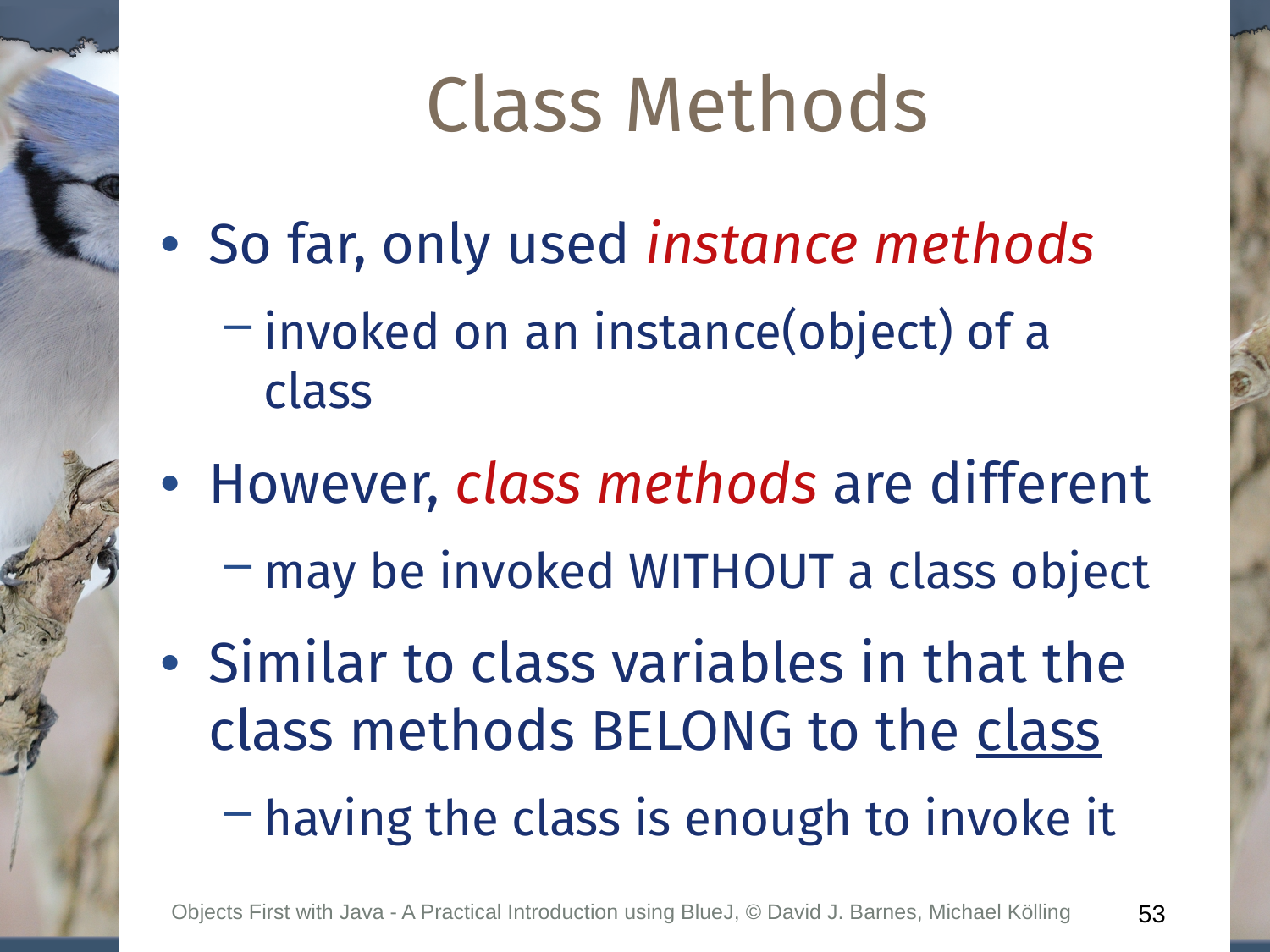

Class Methods
So far, only used instance methods
invoked on an instance(object) of a class
However, class methods are different
may be invoked WITHOUT a class object
Similar to class variables in that the class methods BELONG to the class
having the class is enough to invoke it
Objects First with Java - A Practical Introduction using BlueJ, © David J. Barnes, Michael Kölling